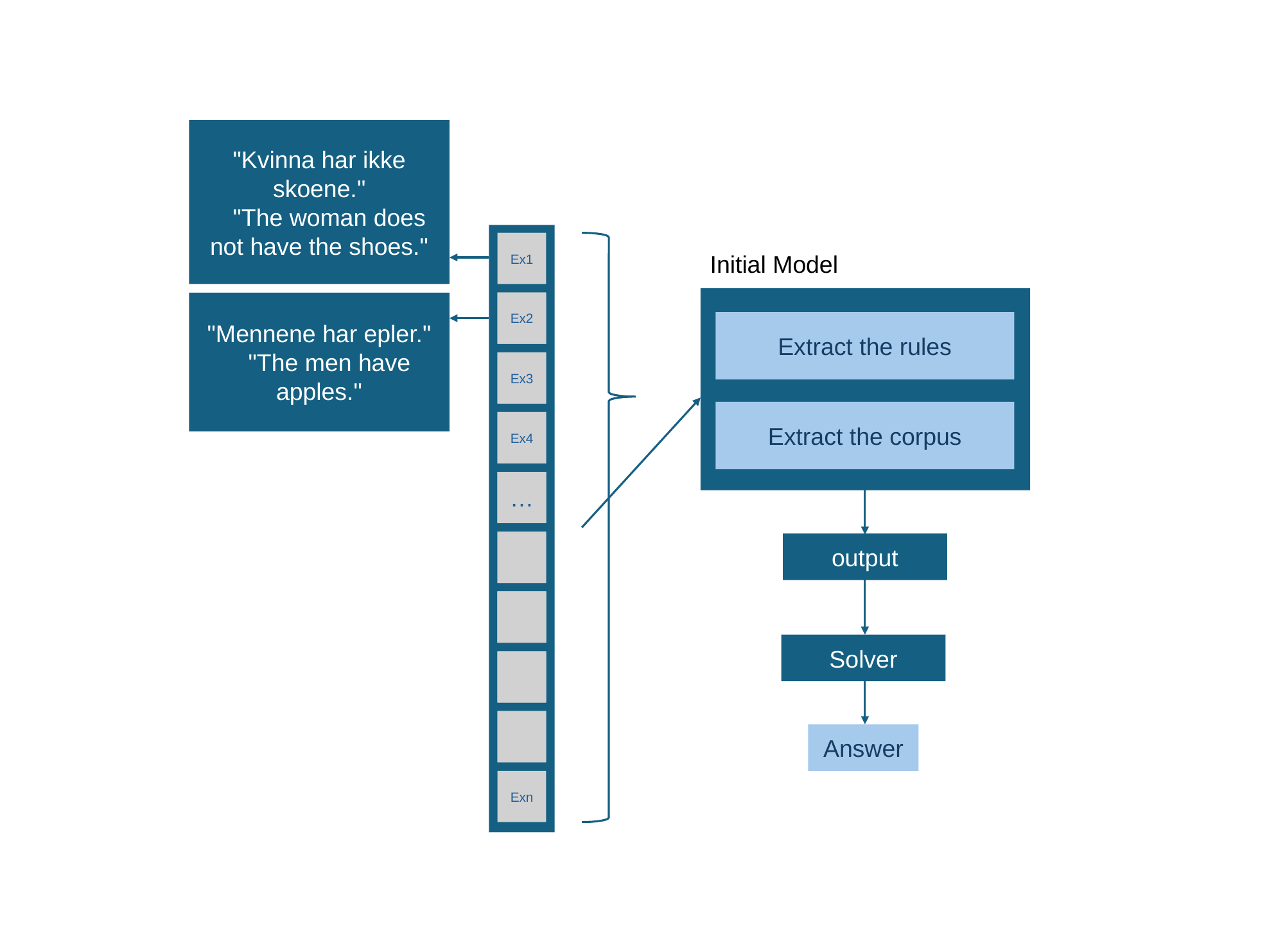

"Kvinna har ikke skoene."
   "The woman does not have the shoes."

Ex1

Initial Model

Ex2
"Mennene har epler."
   "The men have apples."
Extract the rules

Ex3
Extract the corpus

Ex4

…

output

Solver

Answer
Exn